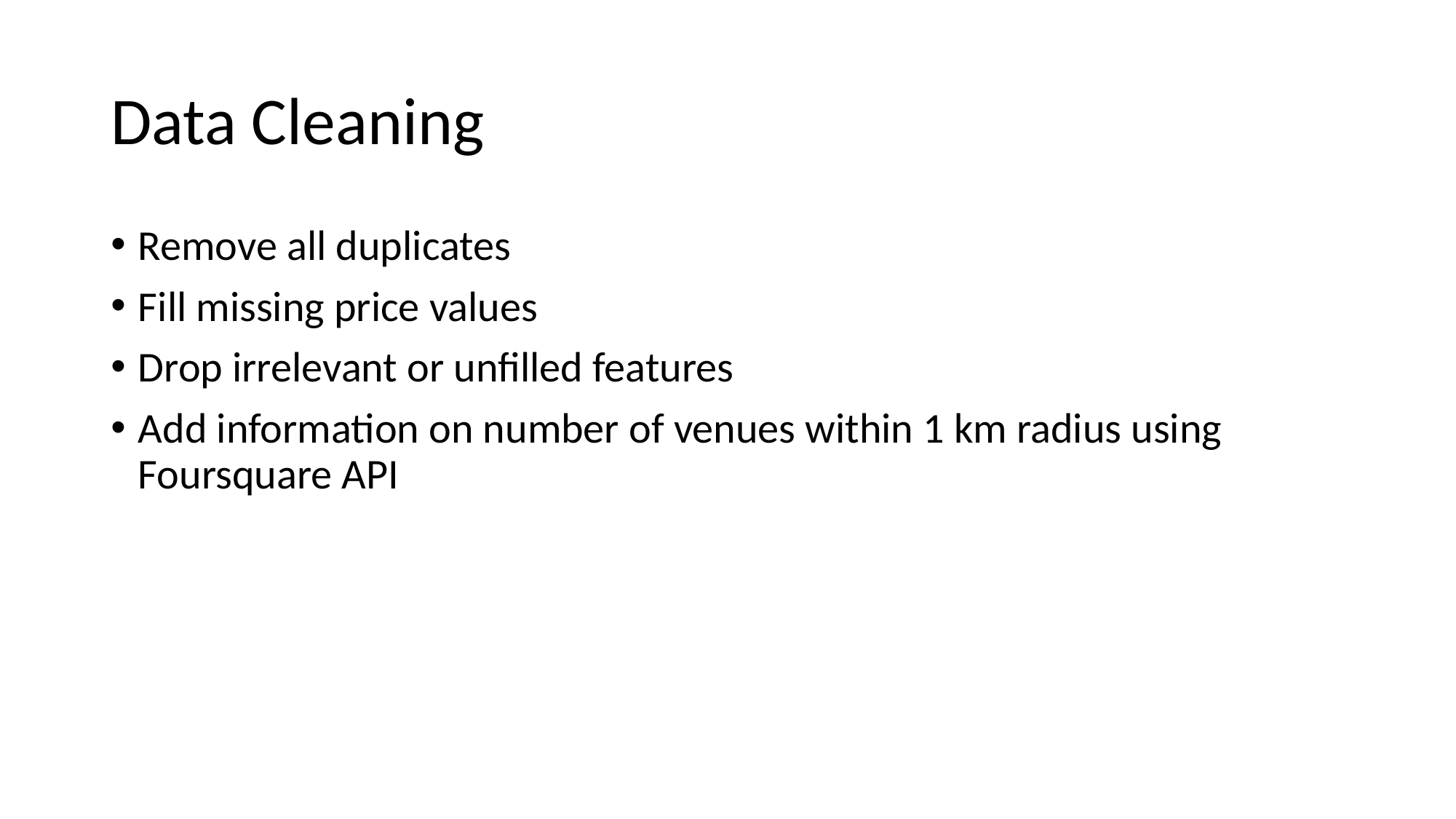

# Data Cleaning
Remove all duplicates
Fill missing price values
Drop irrelevant or unfilled features
Add information on number of venues within 1 km radius using Foursquare API